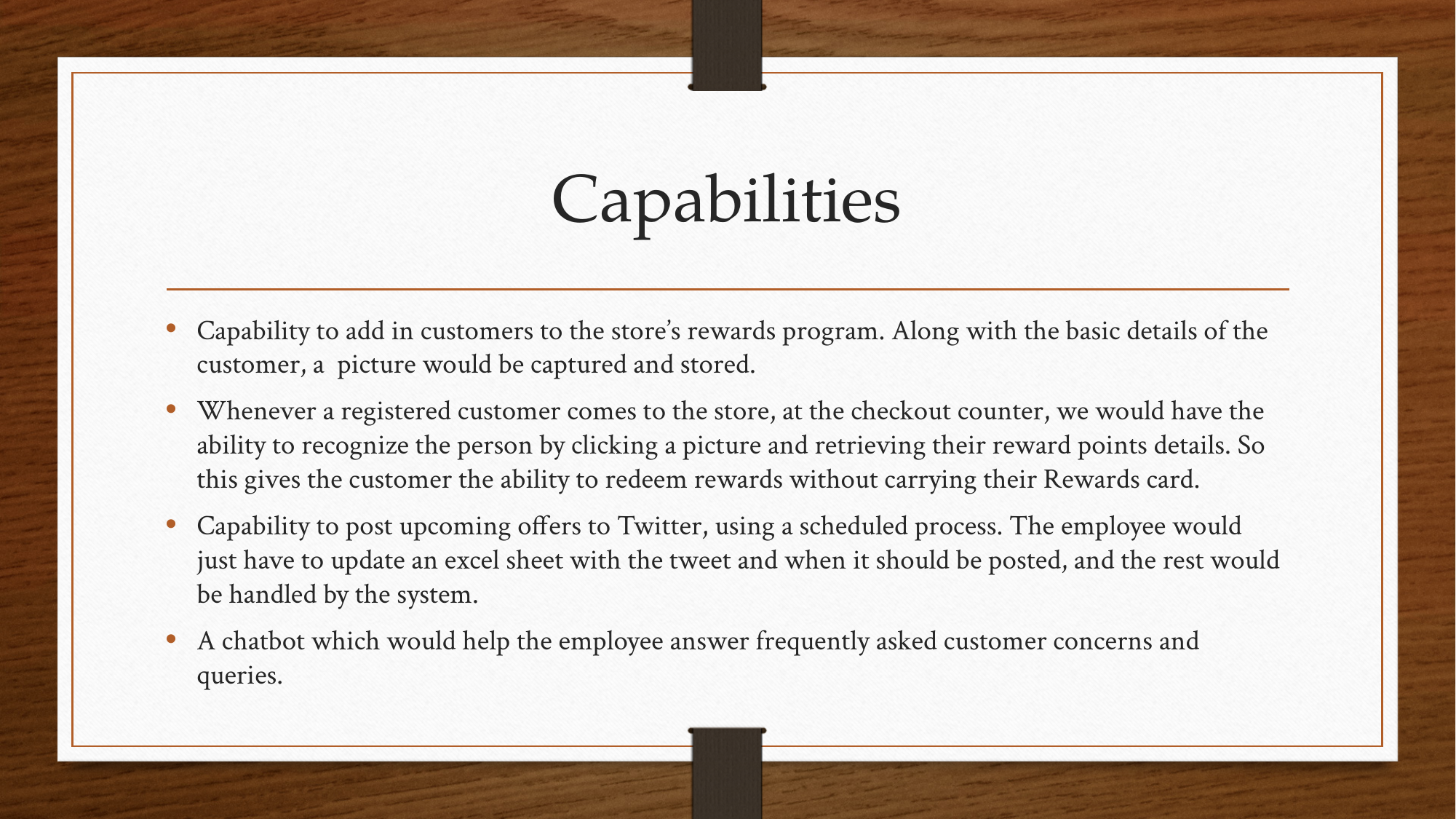

# Capabilities
Capability to add in customers to the store’s rewards program. Along with the basic details of the customer, a  picture would be captured and stored.
Whenever a registered customer comes to the store, at the checkout counter, we would have the ability to recognize the person by clicking a picture and retrieving their reward points details. So this gives the customer the ability to redeem rewards without carrying their Rewards card.
Capability to post upcoming offers to Twitter, using a scheduled process. The employee would just have to update an excel sheet with the tweet and when it should be posted, and the rest would be handled by the system.
A chatbot which would help the employee answer frequently asked customer concerns and queries.